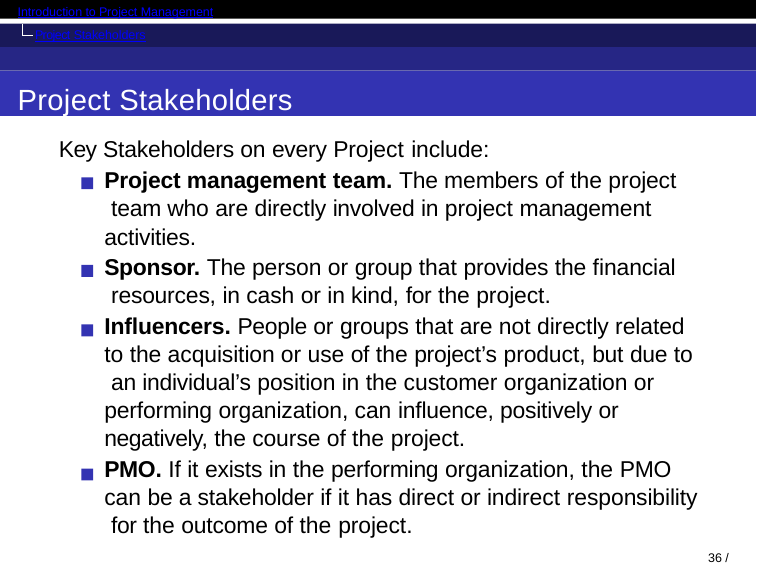

Introduction to Project Management

Project Stakeholders

Project Stakeholders
Key Stakeholders on every Project include:
Project management team. The members of the project  team who are directly involved in project management  activities.
Sponsor. The person or group that provides the financial  resources, in cash or in kind, for the project.
Influencers. People or groups that are not directly related  to the acquisition or use of the project’s product, but due to  an individual’s position in the customer organization or  performing organization, can influence, positively or  negatively, the course of the project.
PMO. If it exists in the performing organization, the PMO  can be a stakeholder if it has direct or indirect responsibility  for the outcome of the project.

36 / 82